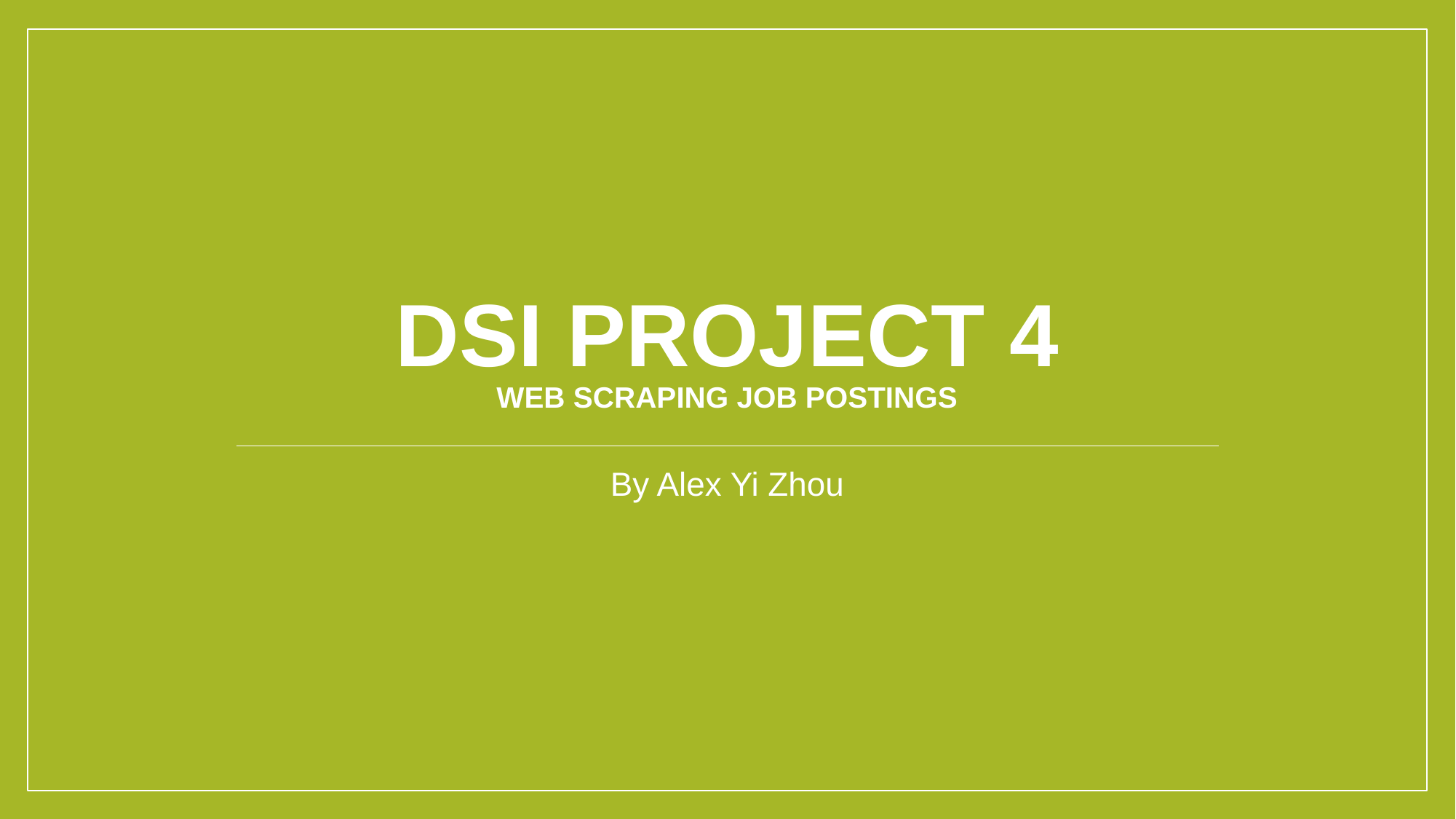

# DSI Project 4 Web Scraping Job Postings
By Alex Yi Zhou